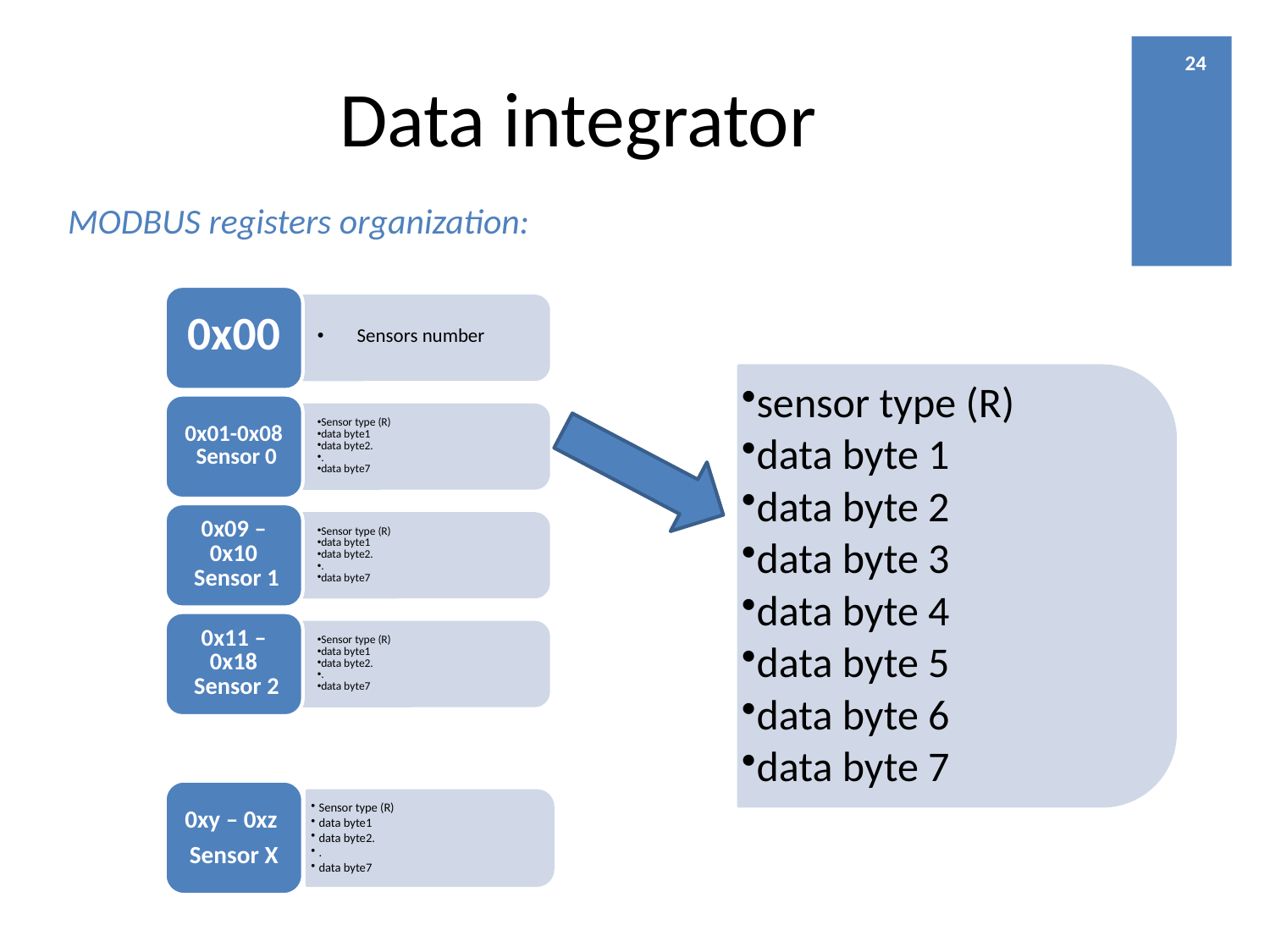

# Data integrator
MODBUS registers organization:
0x00
Sensors number
0x01-0x08
 Sensor 0
Sensor type (R)
data byte1
data byte2.
.
data byte7
0x09 – 0x10
 Sensor 1
Sensor type (R)
data byte1
data byte2.
.
data byte7
0x11 – 0x18
 Sensor 2
Sensor type (R)
data byte1
data byte2.
.
data byte7

sensor type (R)
data byte 1
data byte 2
data byte 3
data byte 4
data byte 5
data byte 6
data byte 7

0xy – 0xz
Sensor X

Sensor type (R)
data byte1
data byte2.
.
data byte7